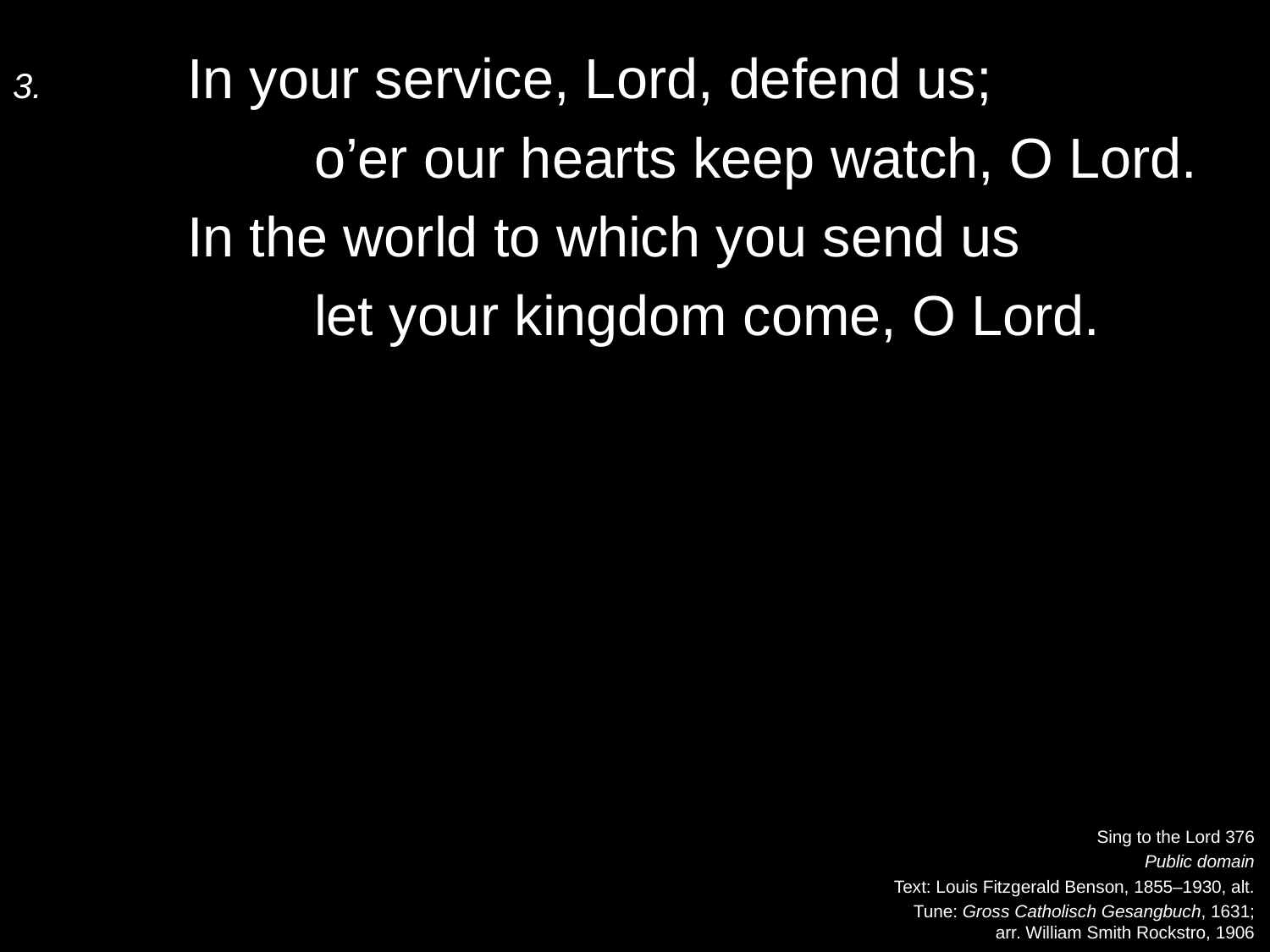

3.	In your service, Lord, defend us;
		o’er our hearts keep watch, O Lord.
	In the world to which you send us
		let your kingdom come, O Lord.
Sing to the Lord 376
Public domain
Text: Louis Fitzgerald Benson, 1855–1930, alt.
Tune: Gross Catholisch Gesangbuch, 1631;
arr. William Smith Rockstro, 1906